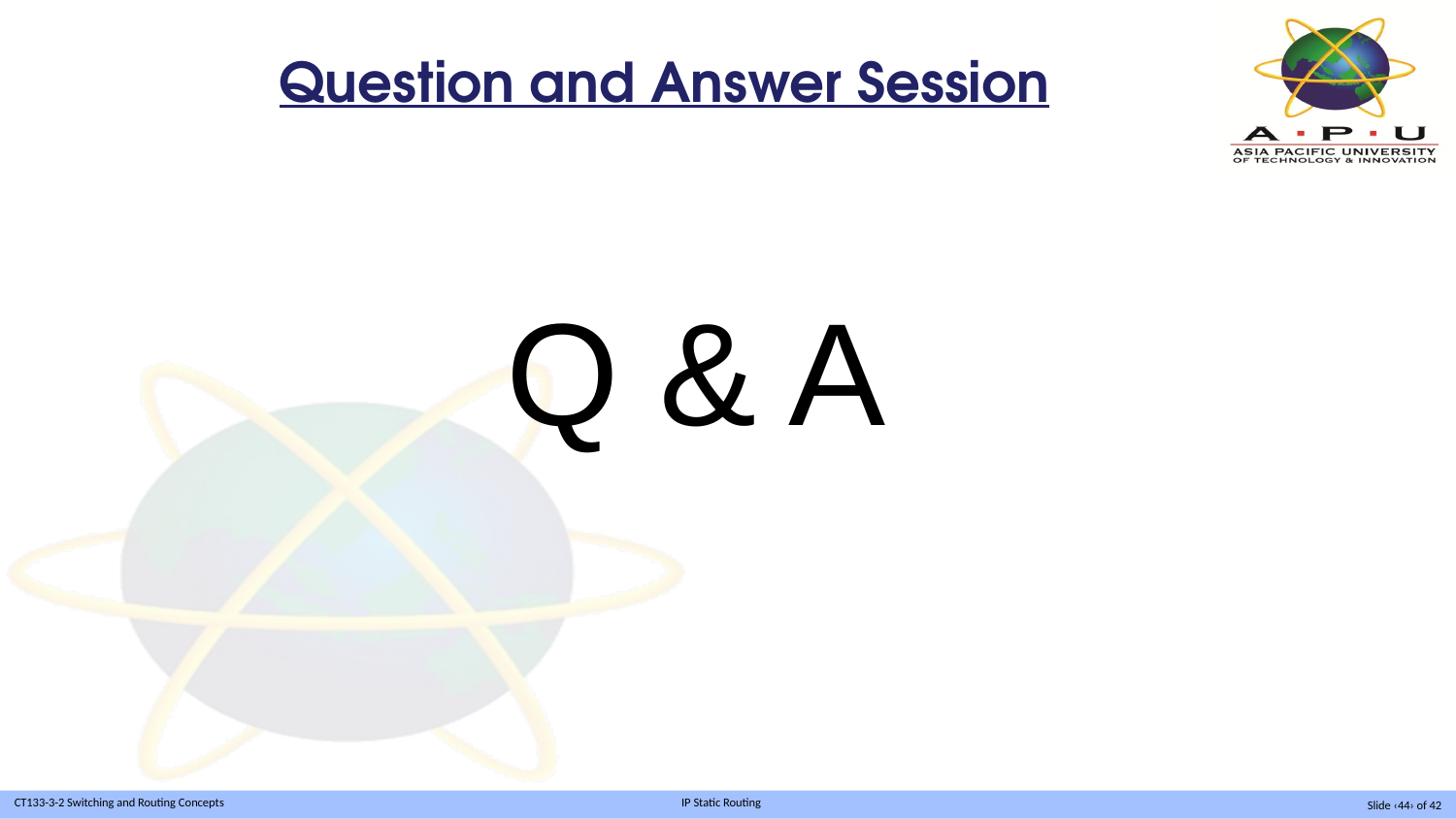

# Question and Answer Session
Q & A
Slide ‹44› of 42